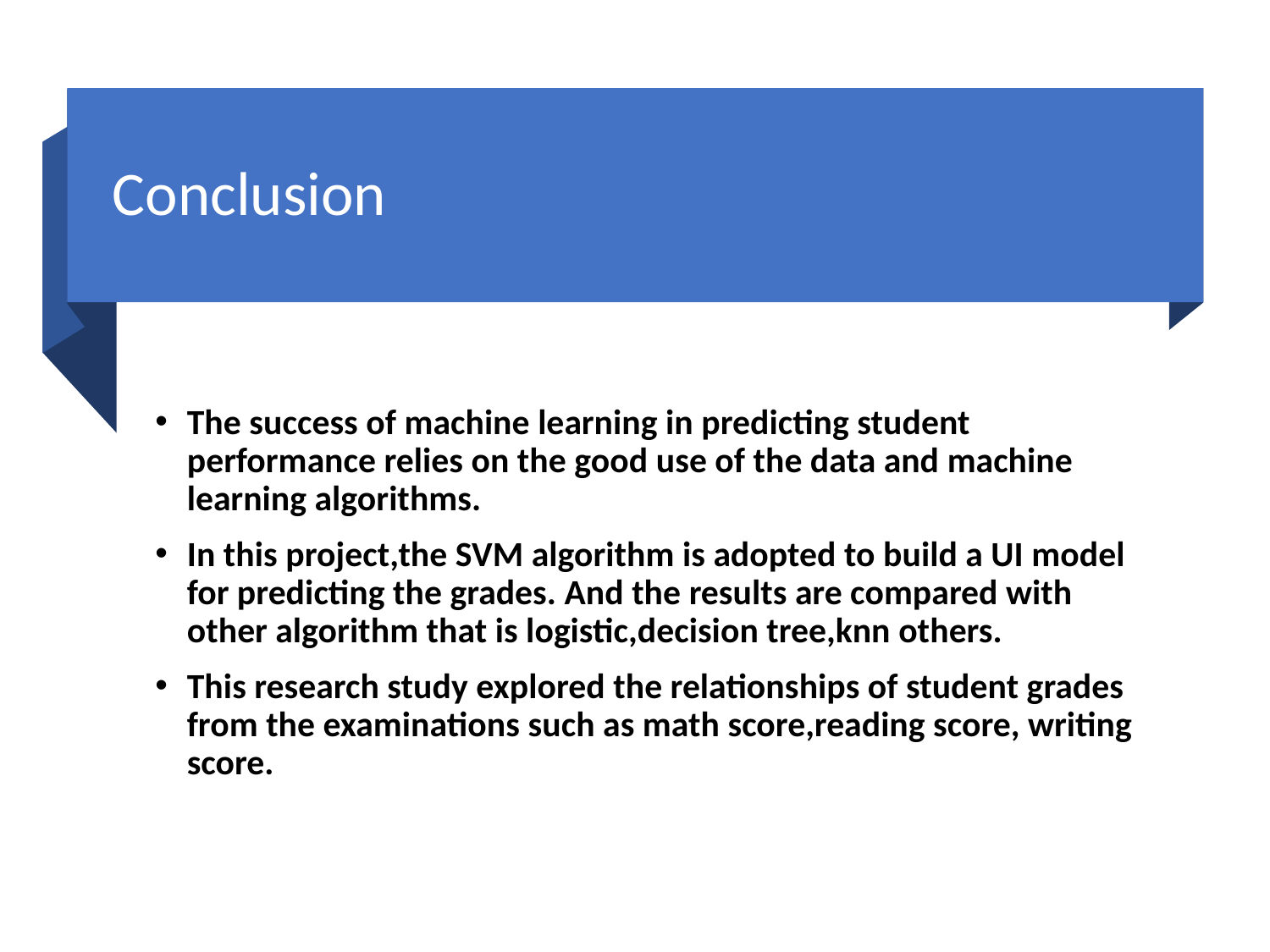

# Conclusion

The success of machine learning in predicting student performance relies on the good use of the data and machine learning algorithms.
In this project,the SVM algorithm is adopted to build a UI model for predicting the grades. And the results are compared with other algorithm that is logistic,decision tree,knn others.
This research study explored the relationships of student grades from the examinations such as math score,reading score, writing score.